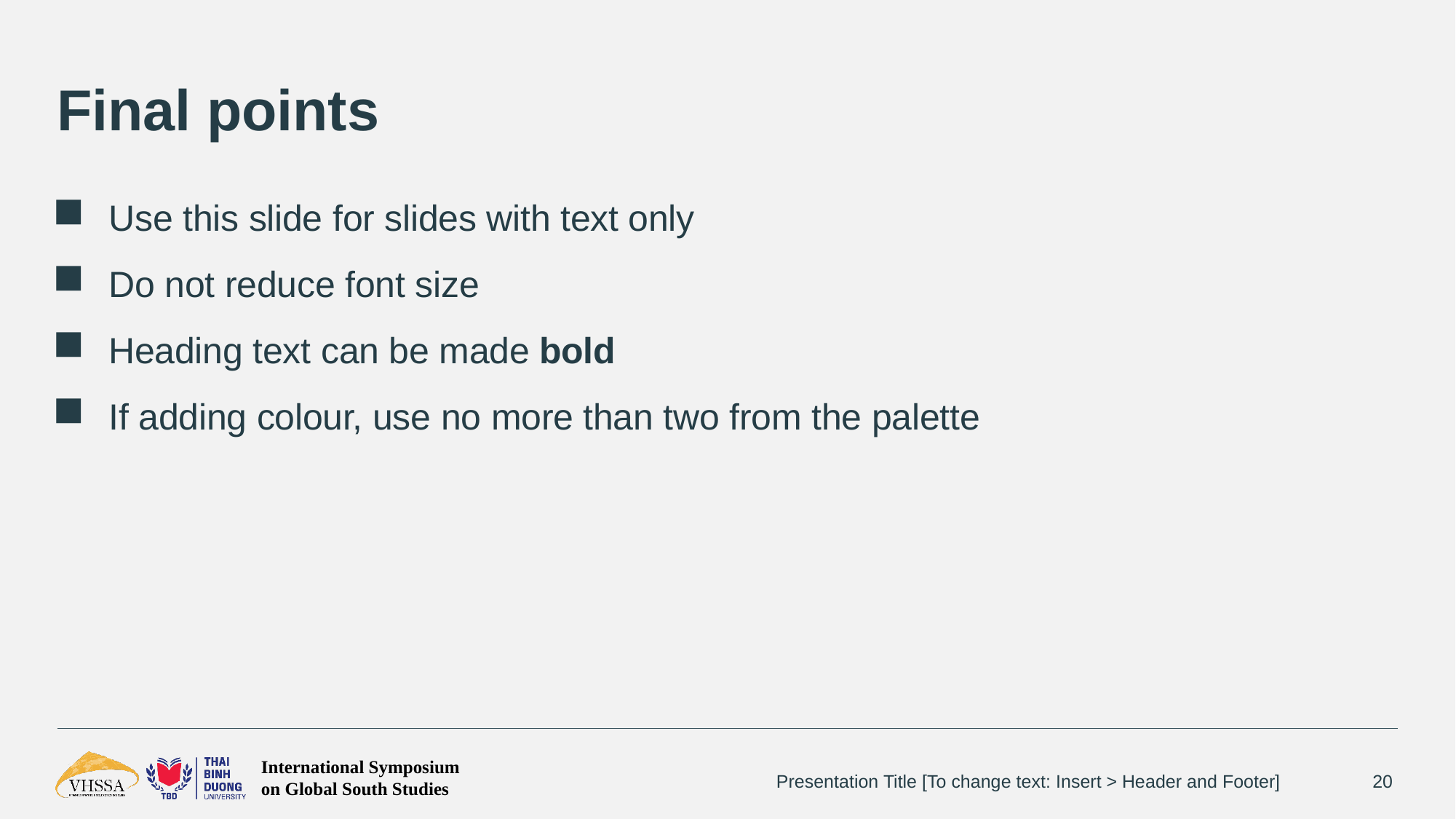

# Final points
Use this slide for slides with text only
Do not reduce font size
Heading text can be made bold
If adding colour, use no more than two from the palette
Presentation Title [To change text: Insert > Header and Footer]
20